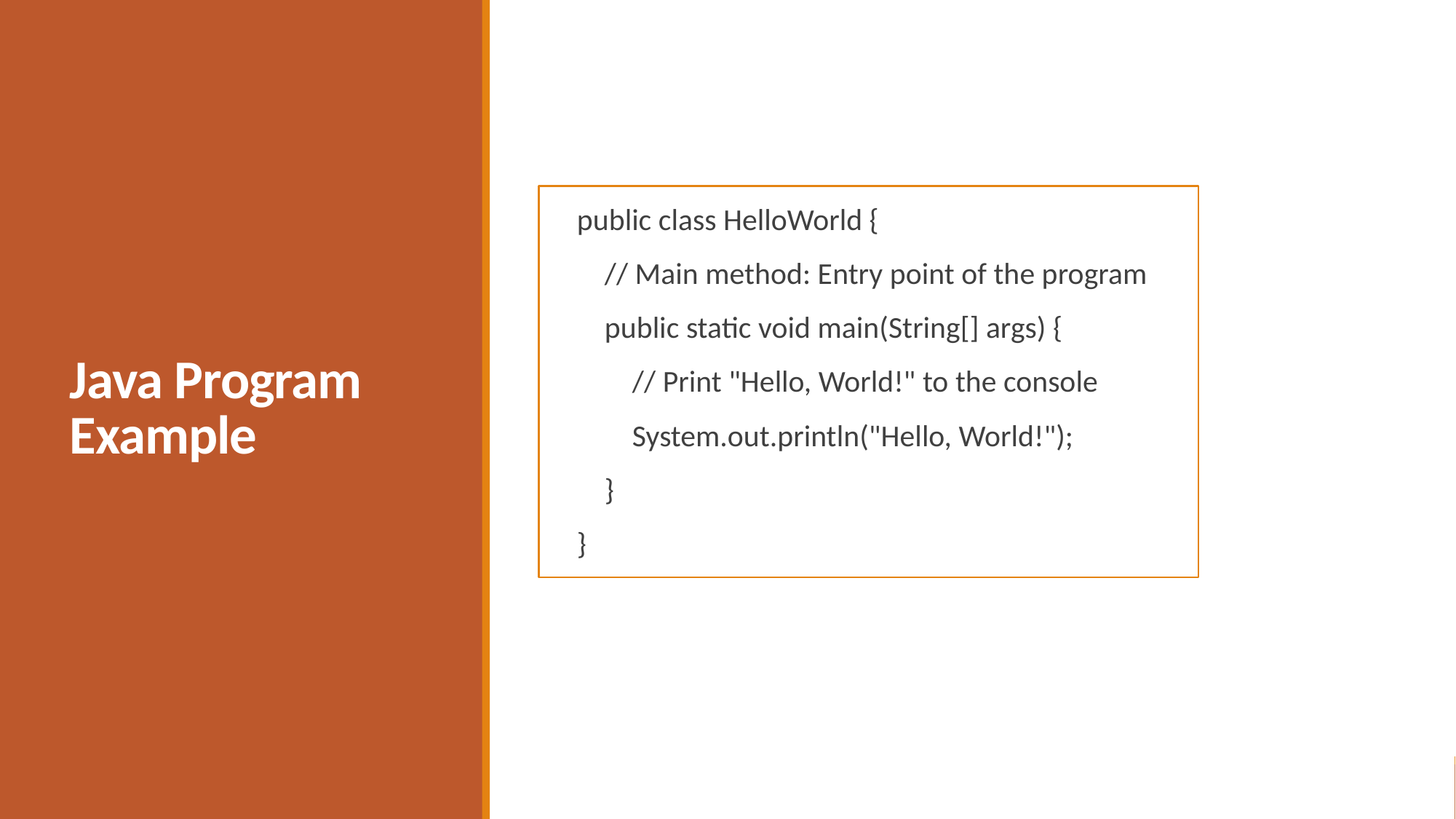

# Java Program Example
public class HelloWorld {
    // Main method: Entry point of the program
    public static void main(String[] args) {
        // Print "Hello, World!" to the console
        System.out.println("Hello, World!");
    }
}